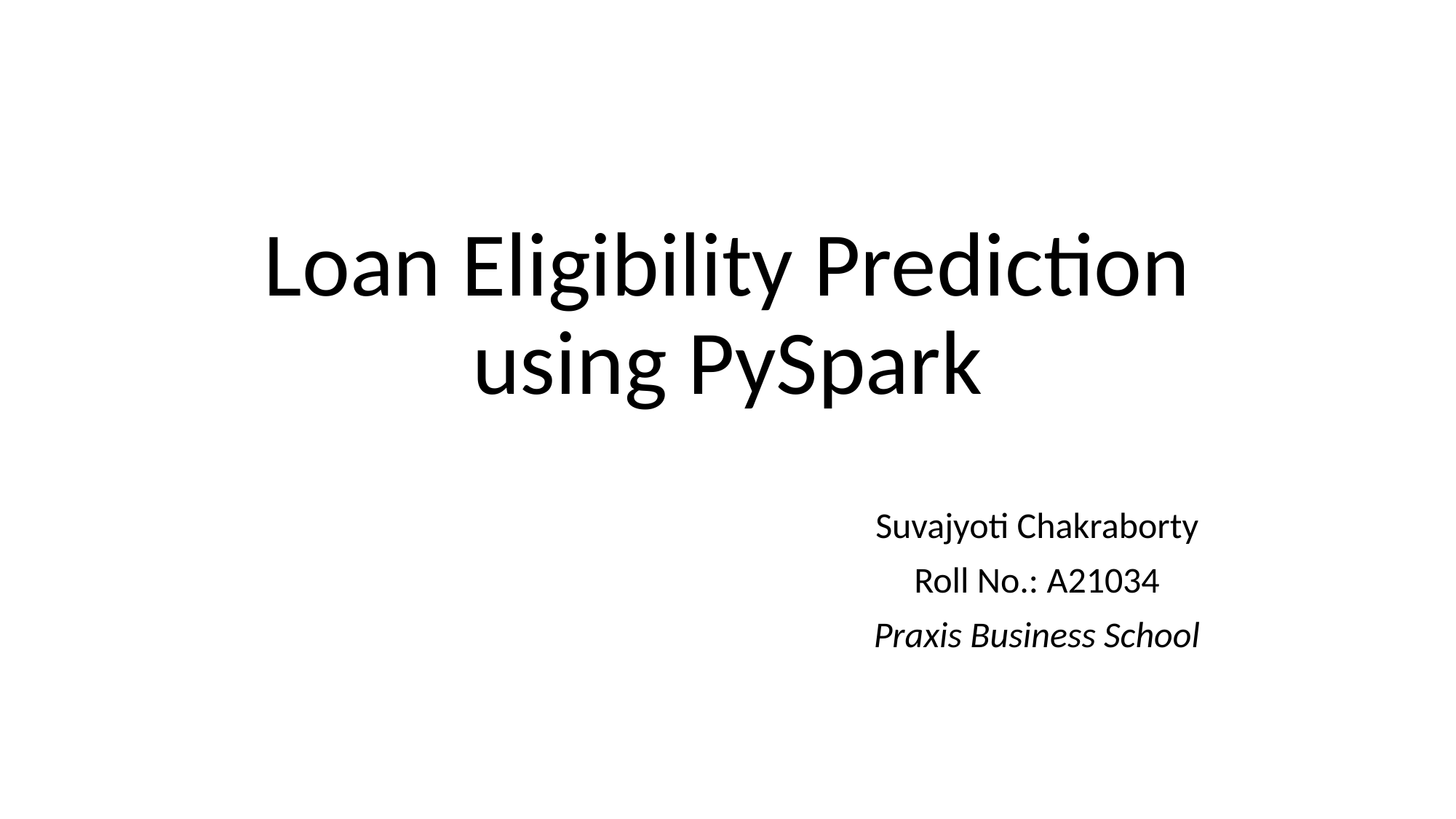

# Loan Eligibility Prediction using PySpark
Suvajyoti Chakraborty
Roll No.: A21034
Praxis Business School